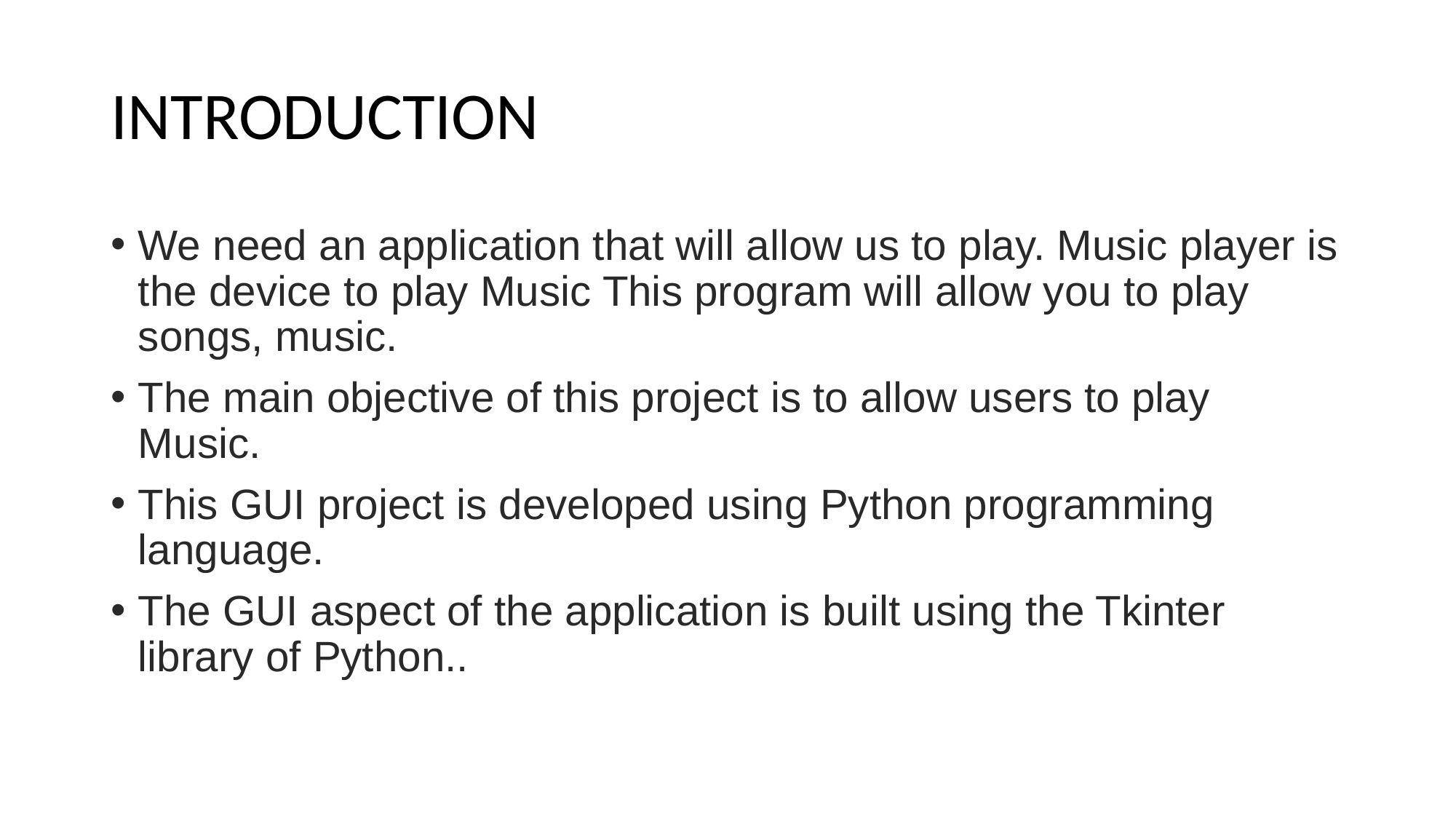

# INTRODUCTION
We need an application that will allow us to play. Music player is the device to play Music This program will allow you to play songs, music.
The main objective of this project is to allow users to play Music.
This GUI project is developed using Python programming language.
The GUI aspect of the application is built using the Tkinter library of Python..